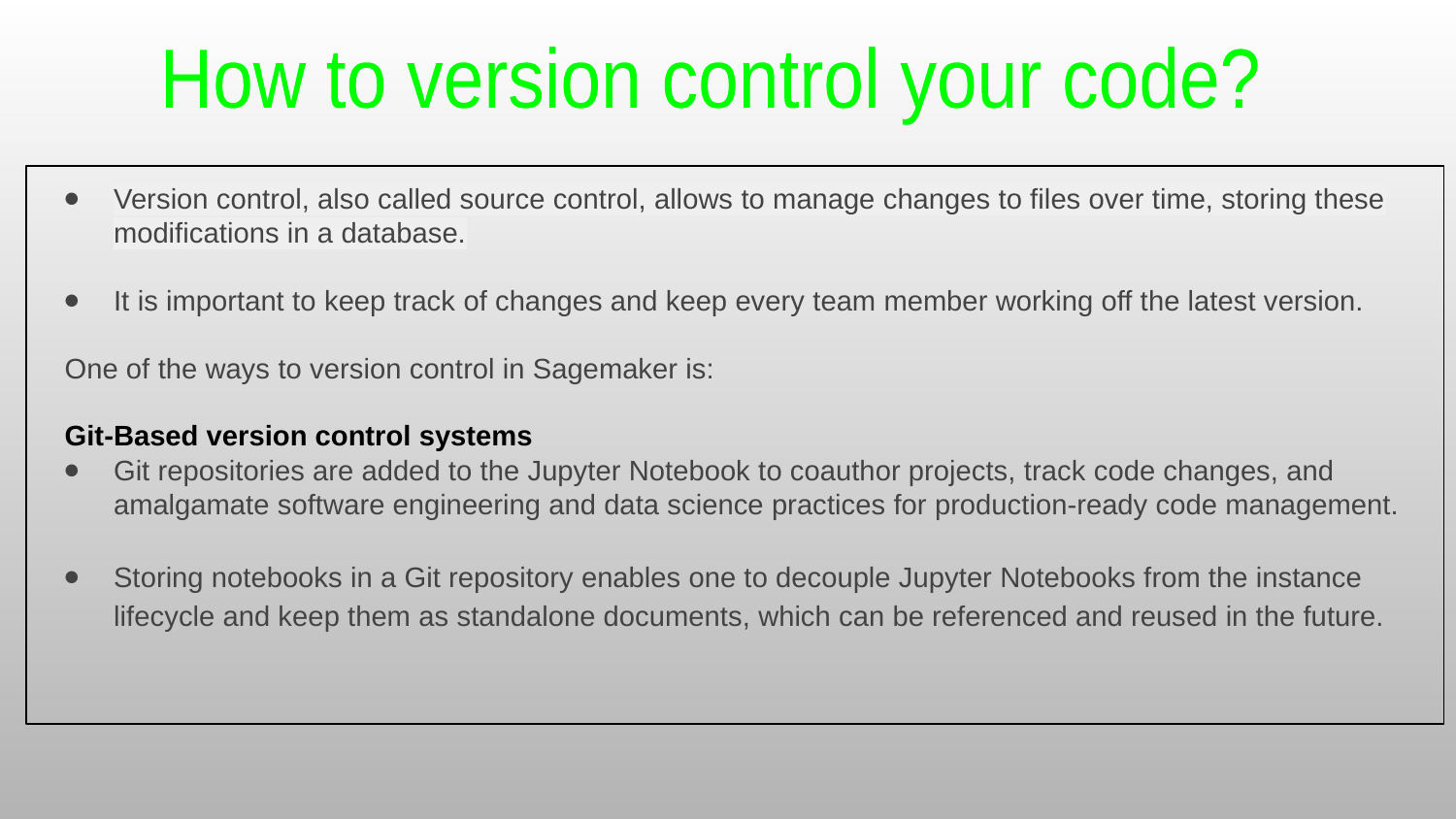

How to version control your code?

Version control, also called source control, allows to manage changes to files over time, storing these modifications in a database.

It is important to keep track of changes and keep every team member working off the latest version.

   One of the ways to version control in Sagemaker is:

   Git-Based version control systems
Git repositories are added to the Jupyter Notebook to coauthor projects, track code changes, and amalgamate software engineering and data science practices for production-ready code management.

Storing notebooks in a Git repository enables one to decouple Jupyter Notebooks from the instance lifecycle and keep them as standalone documents, which can be referenced and reused in the future.